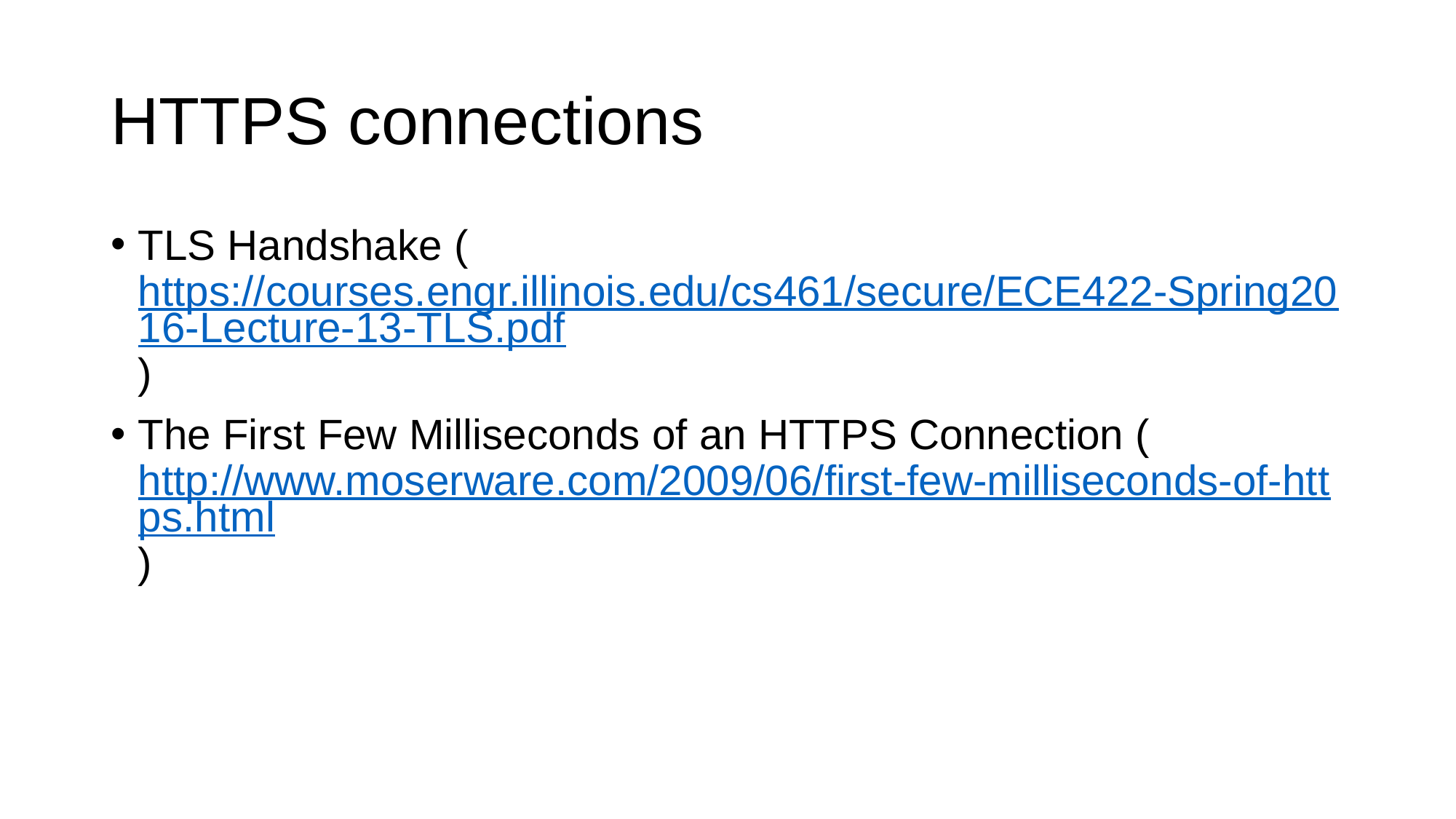

# HTTPS connections
TLS Handshake (https://courses.engr.illinois.edu/cs461/secure/ECE422-Spring2016-Lecture-13-TLS.pdf)
The First Few Milliseconds of an HTTPS Connection (http://www.moserware.com/2009/06/first-few-milliseconds-of-https.html)